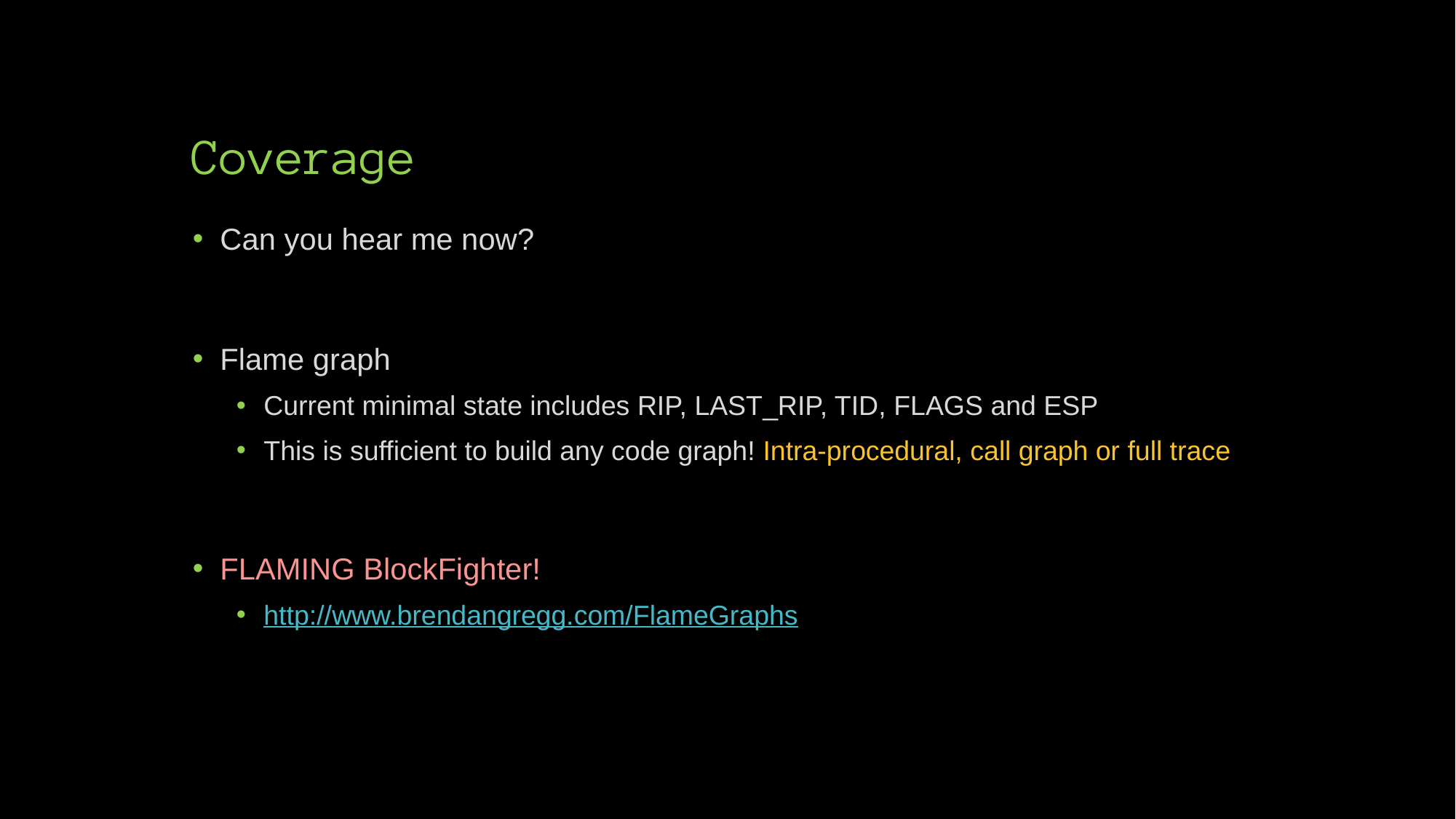

# Coverage
Can you hear me now?

Flame graph
Current minimal state includes RIP, LAST_RIP, TID, FLAGS and ESP
This is sufficient to build any code graph! Intra-procedural, call graph or full trace

FLAMING BlockFighter!
http://www.brendangregg.com/FlameGraphs